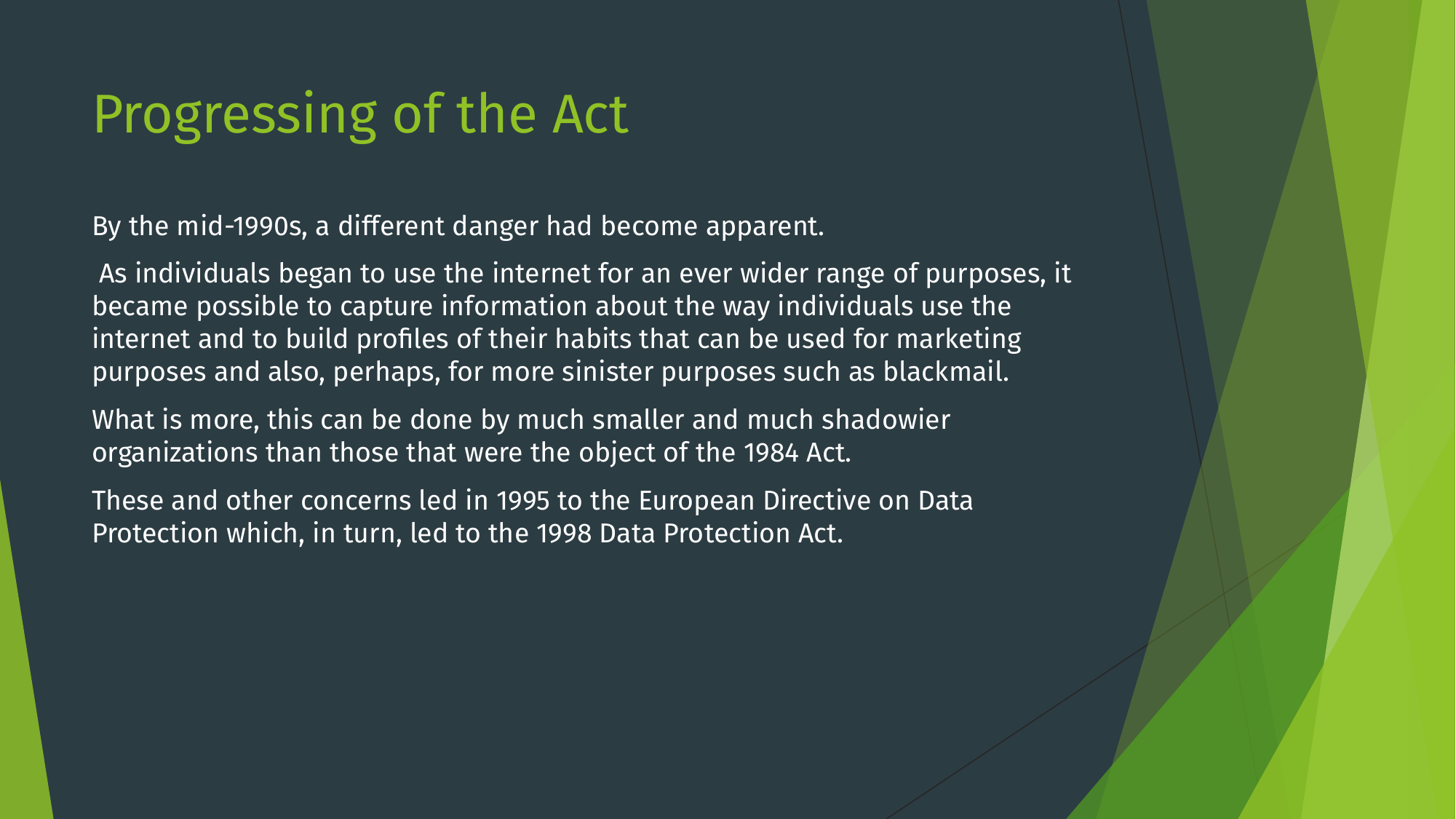

# Progressing of the Act
By the mid-1990s, a different danger had become apparent.
 As individuals began to use the internet for an ever wider range of purposes, it became possible to capture information about the way individuals use the internet and to build profiles of their habits that can be used for marketing purposes and also, perhaps, for more sinister purposes such as blackmail.
What is more, this can be done by much smaller and much shadowier organizations than those that were the object of the 1984 Act.
These and other concerns led in 1995 to the European Directive on Data Protection which, in turn, led to the 1998 Data Protection Act.